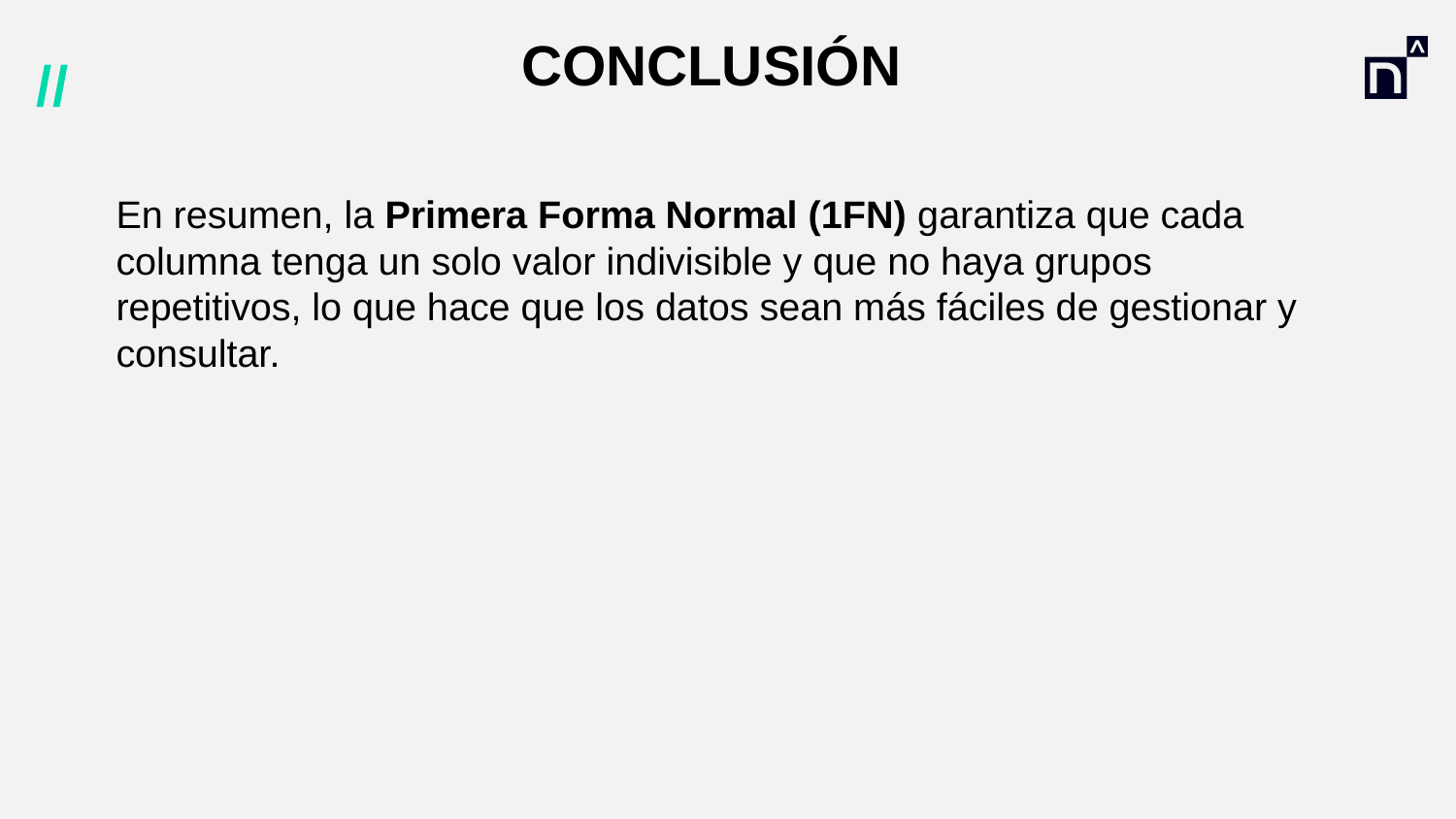

# CONCLUSIÓN

En resumen, la Primera Forma Normal (1FN) garantiza que cada columna tenga un solo valor indivisible y que no haya grupos repetitivos, lo que hace que los datos sean más fáciles de gestionar y consultar.